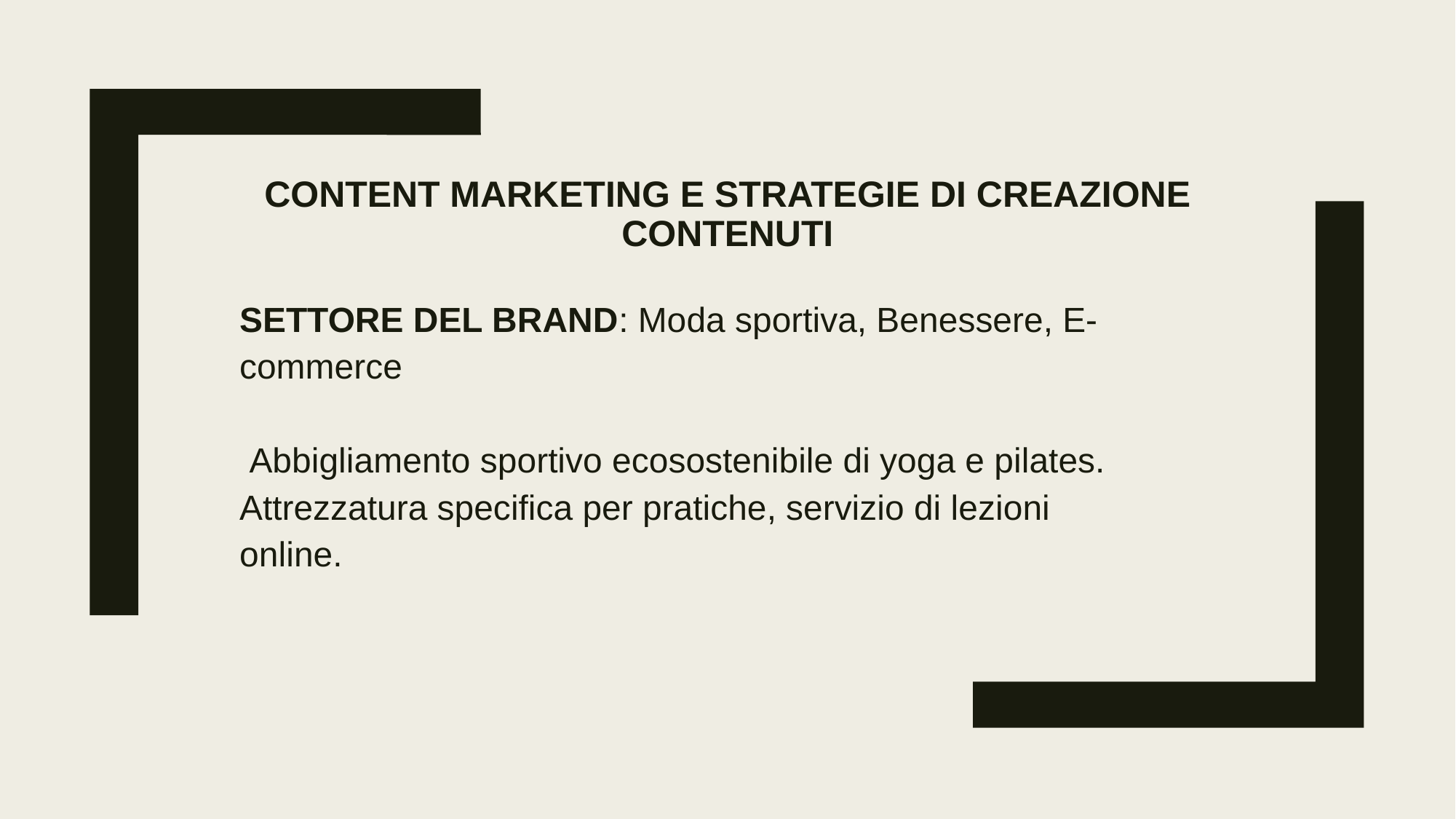

# CONTENT MARKETING E STRATEGIE DI CREAZIONE CONTENUTI
SETTORE DEL BRAND: Moda sportiva, Benessere, E-commerce

 Abbigliamento sportivo ecosostenibile di yoga e pilates. Attrezzatura specifica per pratiche, servizio di lezioni online.